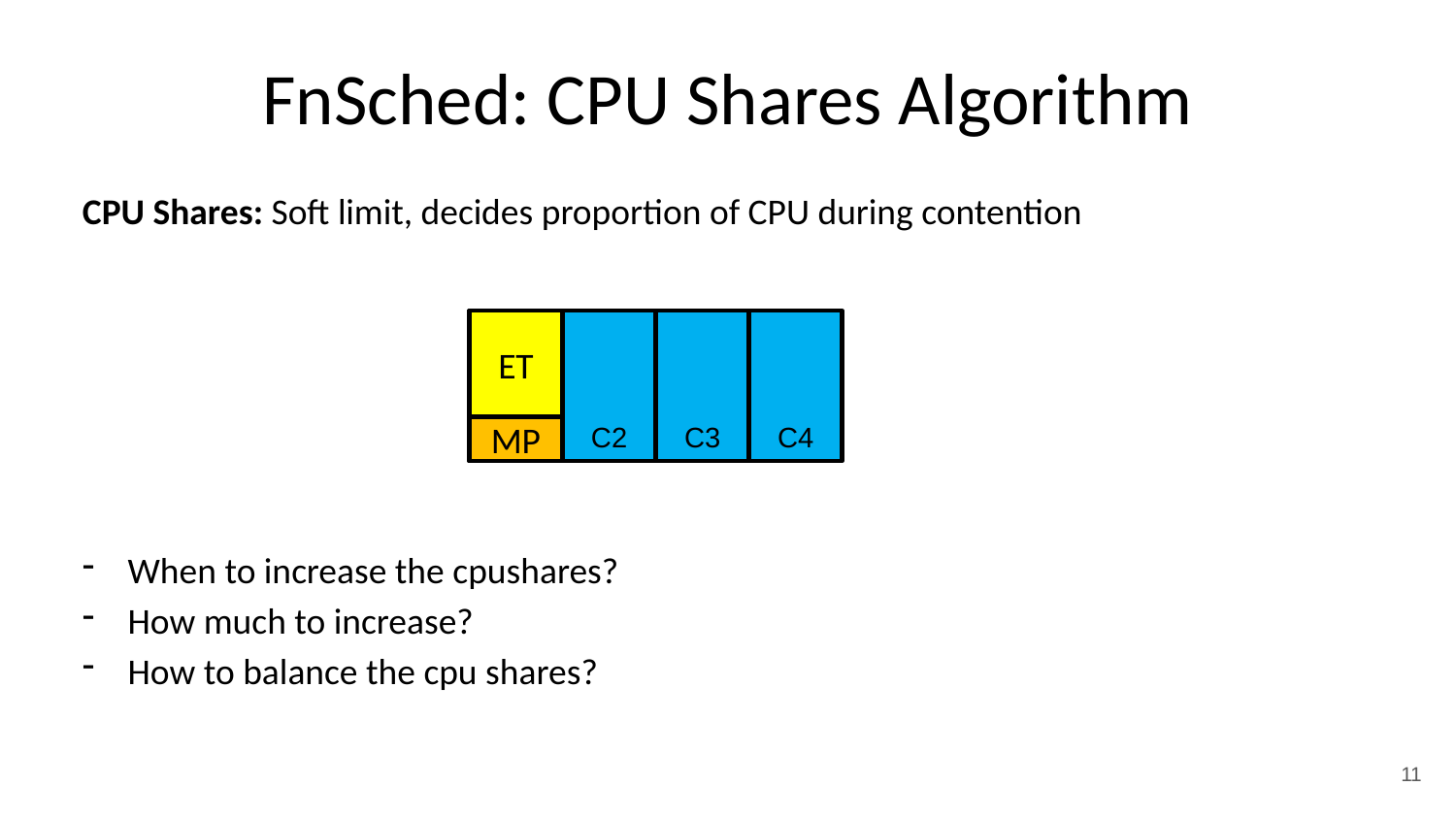

# FnSched: CPU Shares Algorithm
CPU Shares: Soft limit, decides proportion of CPU during contention

ET

C3

C4

C1

C2
MP
When to increase the cpushares?
How much to increase?
How to balance the cpu shares?
11